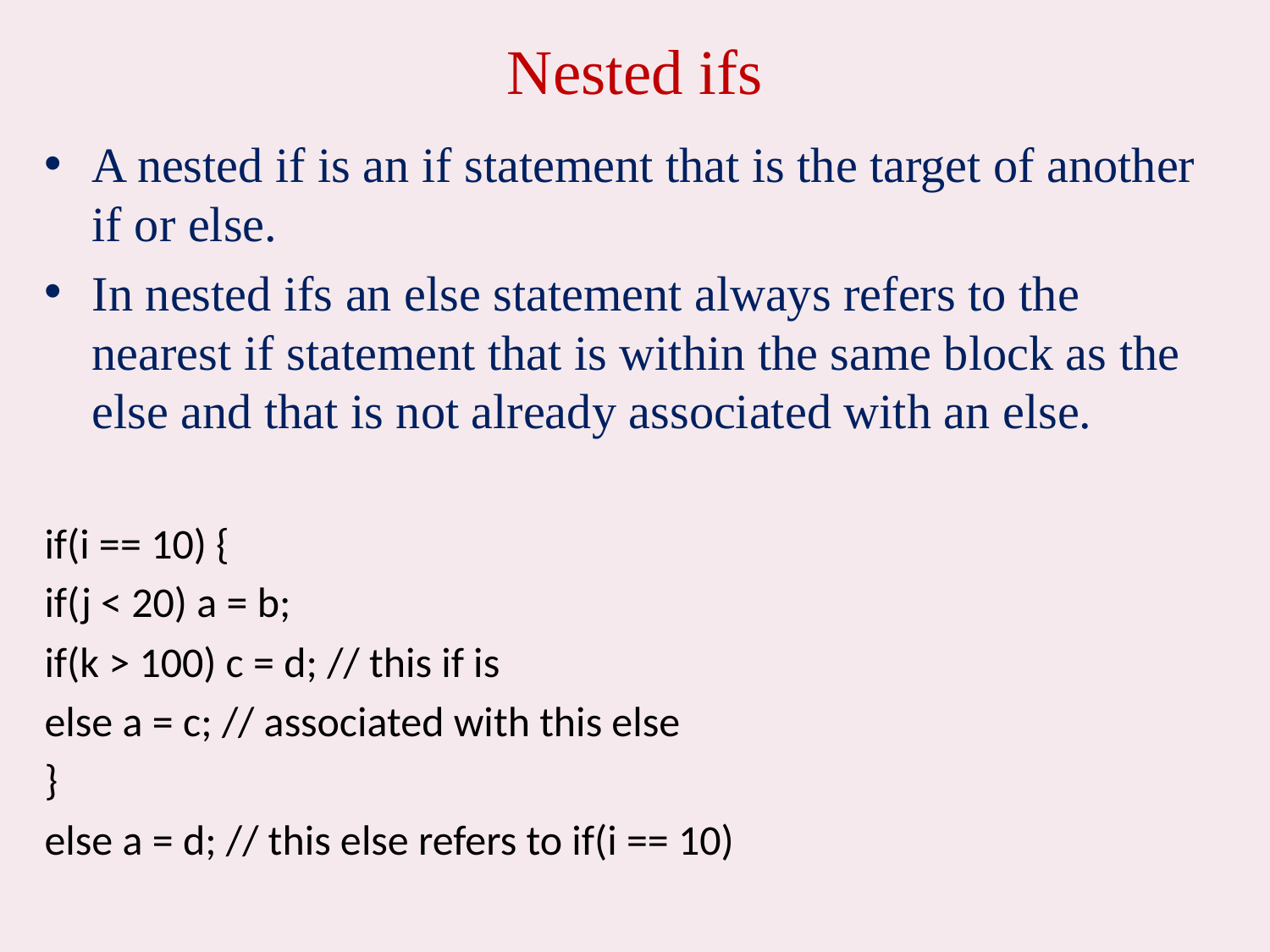

# Nested ifs
A nested if is an if statement that is the target of another if or else.
In nested ifs an else statement always refers to the nearest if statement that is within the same block as the else and that is not already associated with an else.

if(i == 10) {
if(j < 20) a = b;
if(k > 100) c = d; // this if is
else a = c; // associated with this else
}
else a = d; // this else refers to if(i == 10)